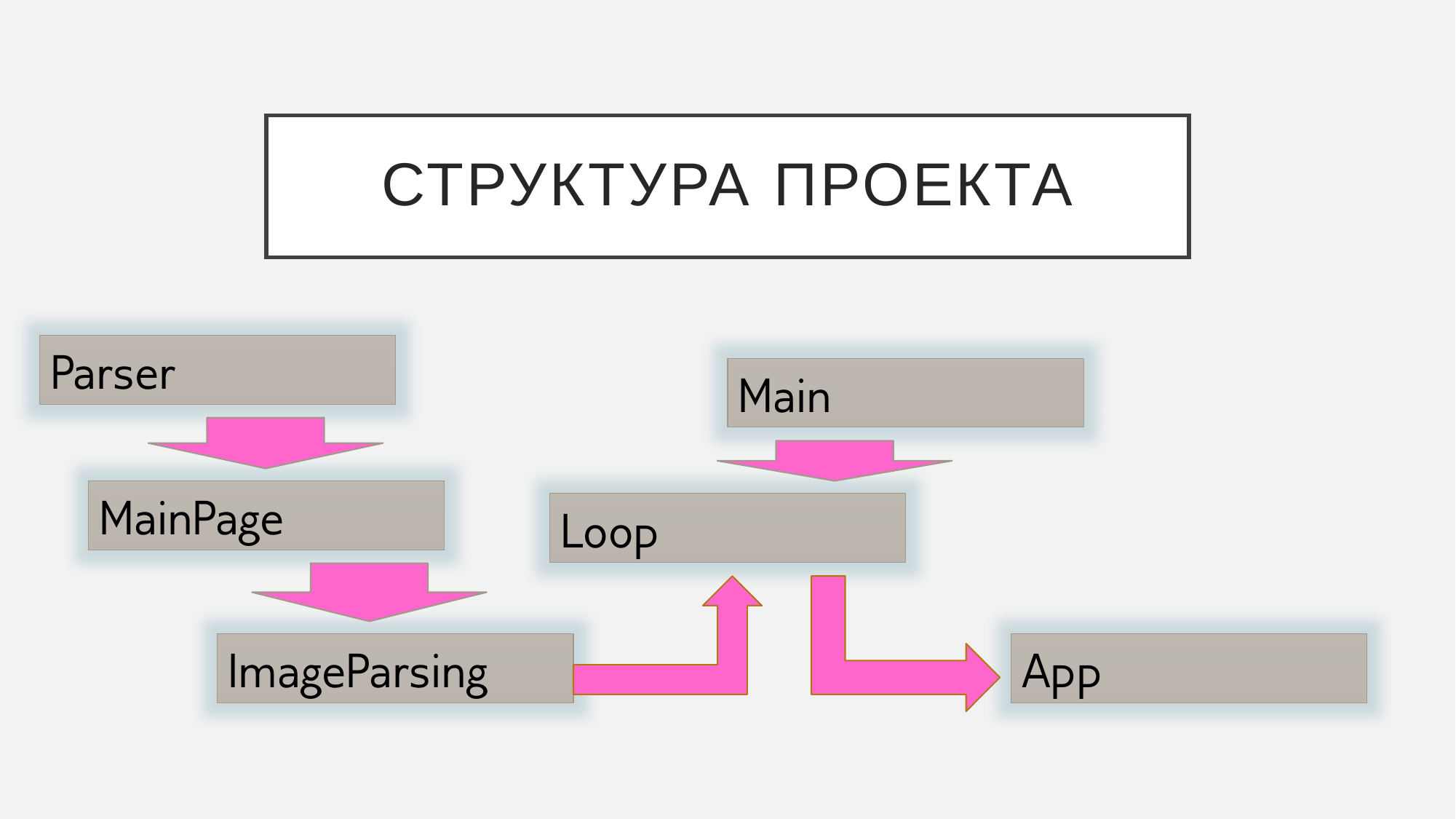

# Структура проекта
Parser
Main

MainPage
Loop

ImageParsing
App